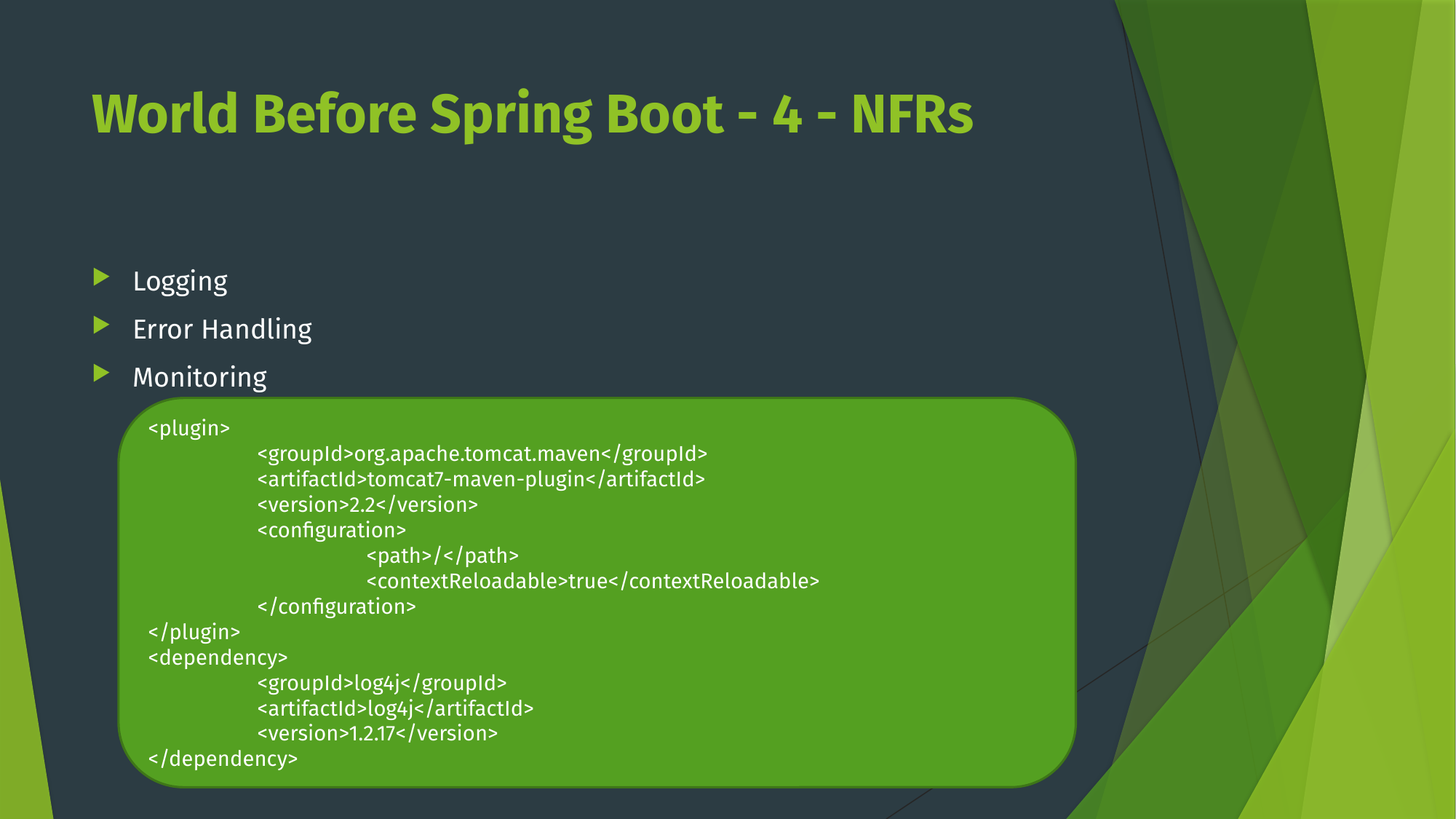

# World Before Spring Boot - 4 - NFRs
Logging
Error Handling
Monitoring

<plugin>
	<groupId>org.apache.tomcat.maven</groupId>
	<artifactId>tomcat7-maven-plugin</artifactId>
	<version>2.2</version>
	<configuration>
		<path>/</path>
		<contextReloadable>true</contextReloadable>
	</configuration>
</plugin>
<dependency>
	<groupId>log4j</groupId>
	<artifactId>log4j</artifactId>
	<version>1.2.17</version>
</dependency>